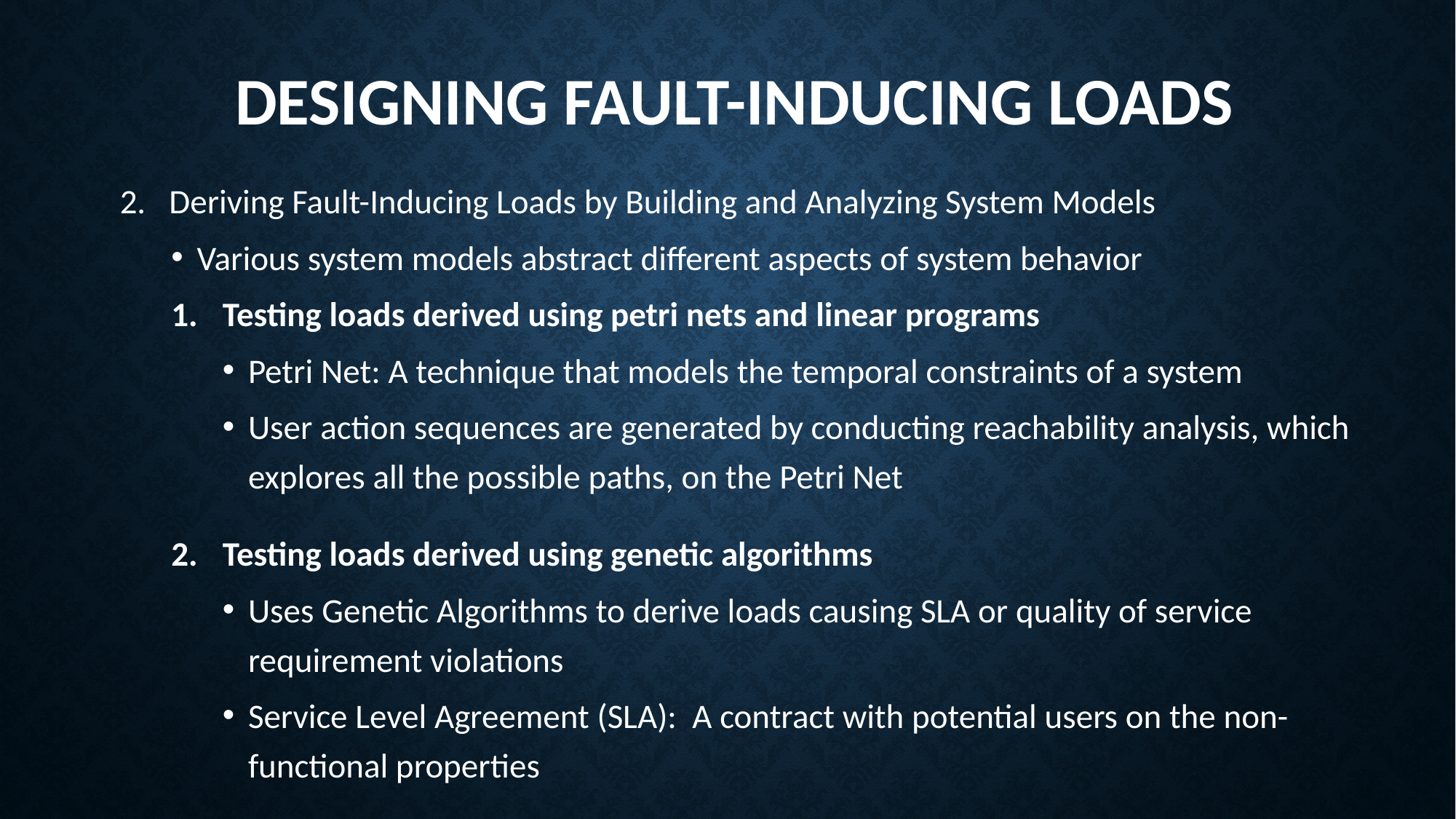

# Designing fault-inducing loads
2.   Deriving Fault-Inducing Loads by Building and Analyzing System Models
Various system models abstract different aspects of system behavior
Testing loads derived using petri nets and linear programs
Petri Net: A technique that models the temporal constraints of a system
User action sequences are generated by conducting reachability analysis, which explores all the possible paths, on the Petri Net

Testing loads derived using genetic algorithms
Uses Genetic Algorithms to derive loads causing SLA or quality of service requirement violations
Service Level Agreement (SLA):  A contract with potential users on the non-functional properties